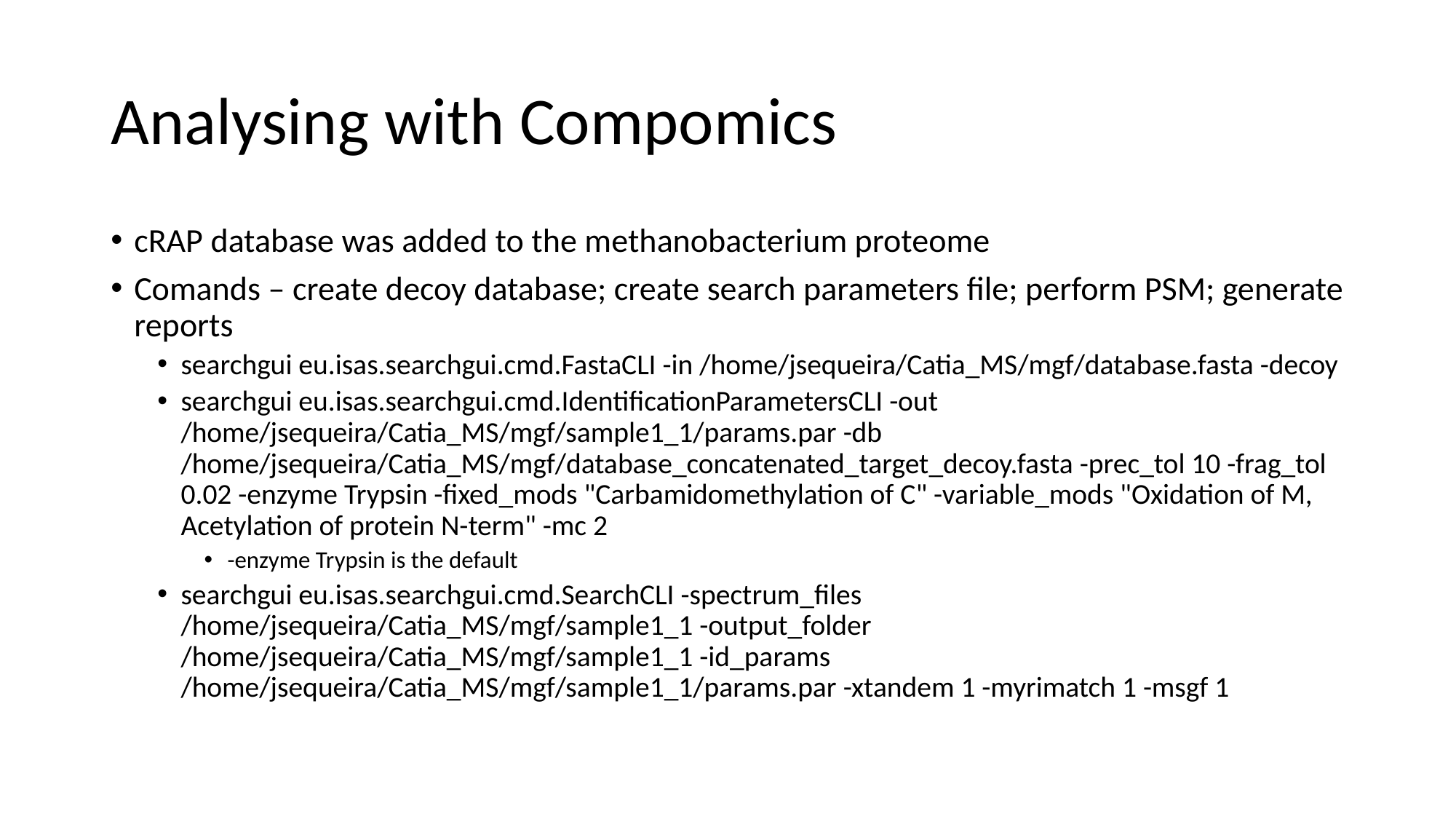

# Analysing with Compomics
cRAP database was added to the methanobacterium proteome
Comands – create decoy database; create search parameters file; perform PSM; generate reports
searchgui eu.isas.searchgui.cmd.FastaCLI -in /home/jsequeira/Catia_MS/mgf/database.fasta -decoy
searchgui eu.isas.searchgui.cmd.IdentificationParametersCLI -out /home/jsequeira/Catia_MS/mgf/sample1_1/params.par -db /home/jsequeira/Catia_MS/mgf/database_concatenated_target_decoy.fasta -prec_tol 10 -frag_tol 0.02 -enzyme Trypsin -fixed_mods "Carbamidomethylation of C" -variable_mods "Oxidation of M, Acetylation of protein N-term" -mc 2
-enzyme Trypsin is the default
searchgui eu.isas.searchgui.cmd.SearchCLI -spectrum_files /home/jsequeira/Catia_MS/mgf/sample1_1 -output_folder /home/jsequeira/Catia_MS/mgf/sample1_1 -id_params /home/jsequeira/Catia_MS/mgf/sample1_1/params.par -xtandem 1 -myrimatch 1 -msgf 1